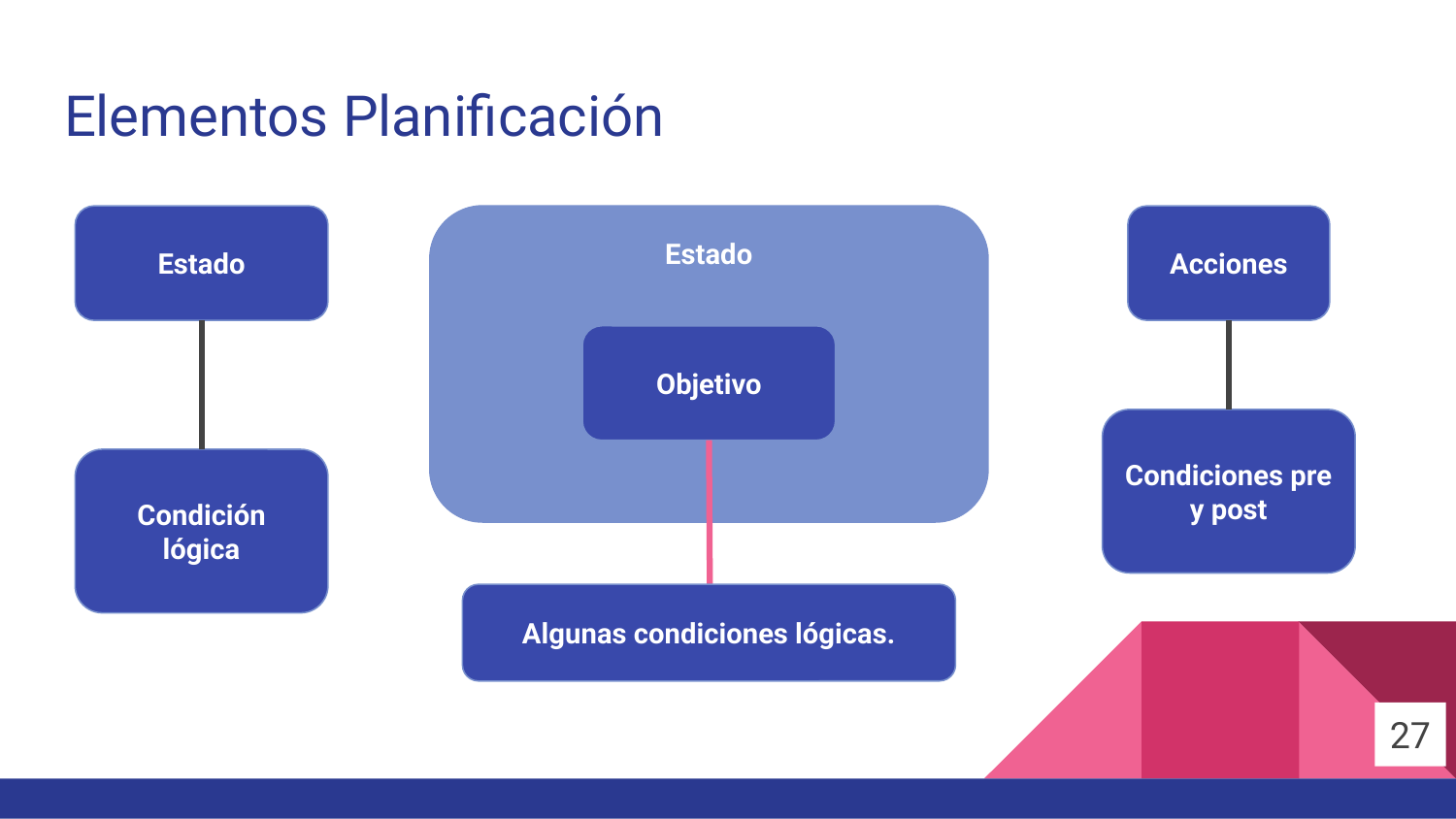

# Elementos Planificación
Estado
Estado
Acciones
Objetivo
Condiciones pre y post
Condición lógica
Algunas condiciones lógicas.
27